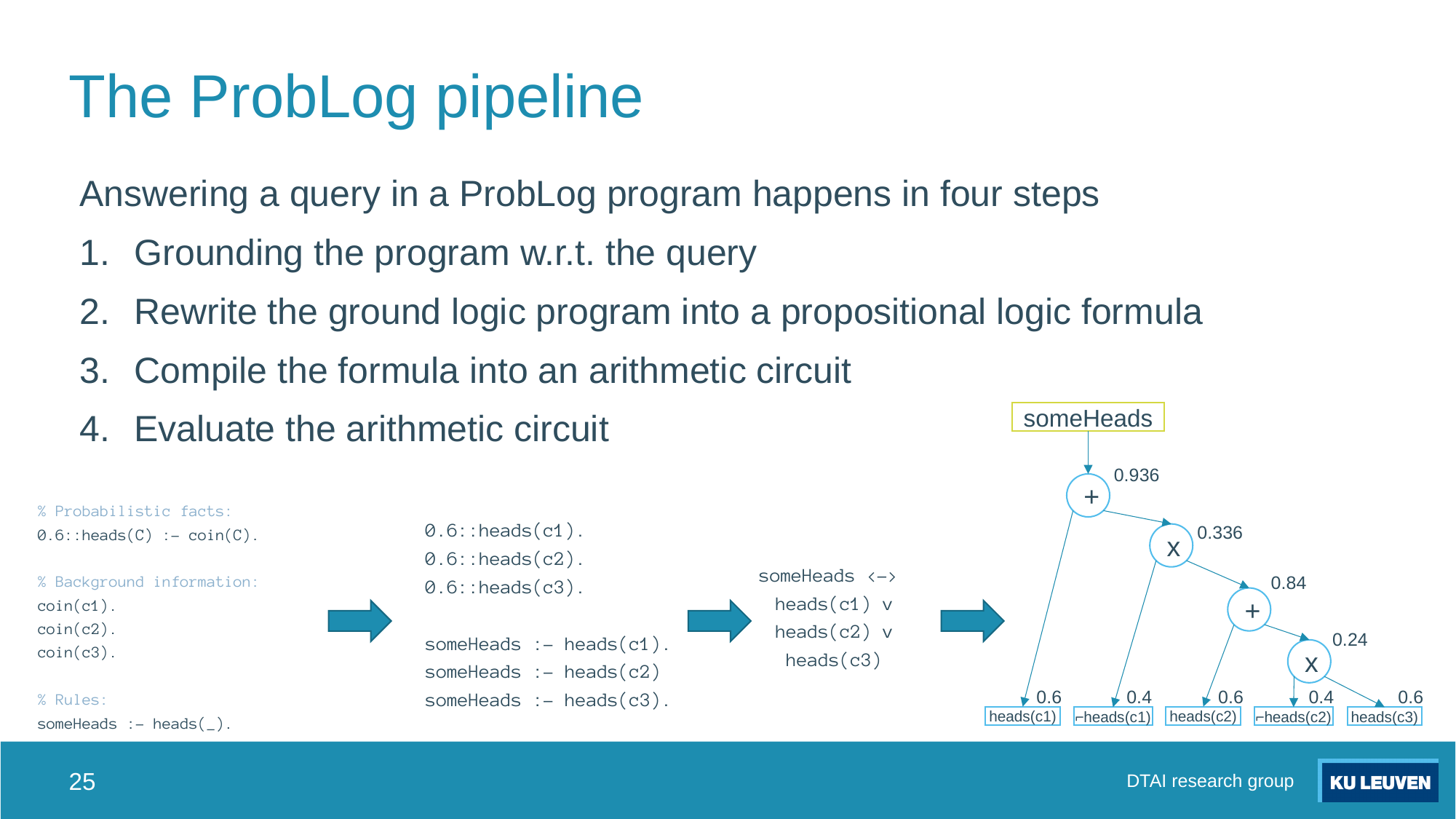

# The ProbLog pipeline
Answering a query in a ProbLog program happens in four steps
Grounding the program w.r.t. the query
Rewrite the ground logic program into a propositional logic formula
Compile the formula into an arithmetic circuit
Evaluate the arithmetic circuit
someHeads
+
x
+
x
heads(c1)
heads(c2)
⌐heads(c1)
⌐heads(c2)
heads(c3)
0.936
0.336
0.84
0.24
% Probabilistic facts:
0.6::heads(C) :- coin(C).

% Background information:
coin(c1).
coin(c2).
coin(c3).

% Rules:
someHeads :- heads(_).
0.6::heads(c1).
0.6::heads(c2).
0.6::heads(c3).

someHeads :- heads(c1).
someHeads :- heads(c2)
someHeads :- heads(c3).

someHeads <->
heads(c1) v
heads(c2) v
heads(c3)

0.6
0.4
0.6
0.4
0.6
25
DTAI research group